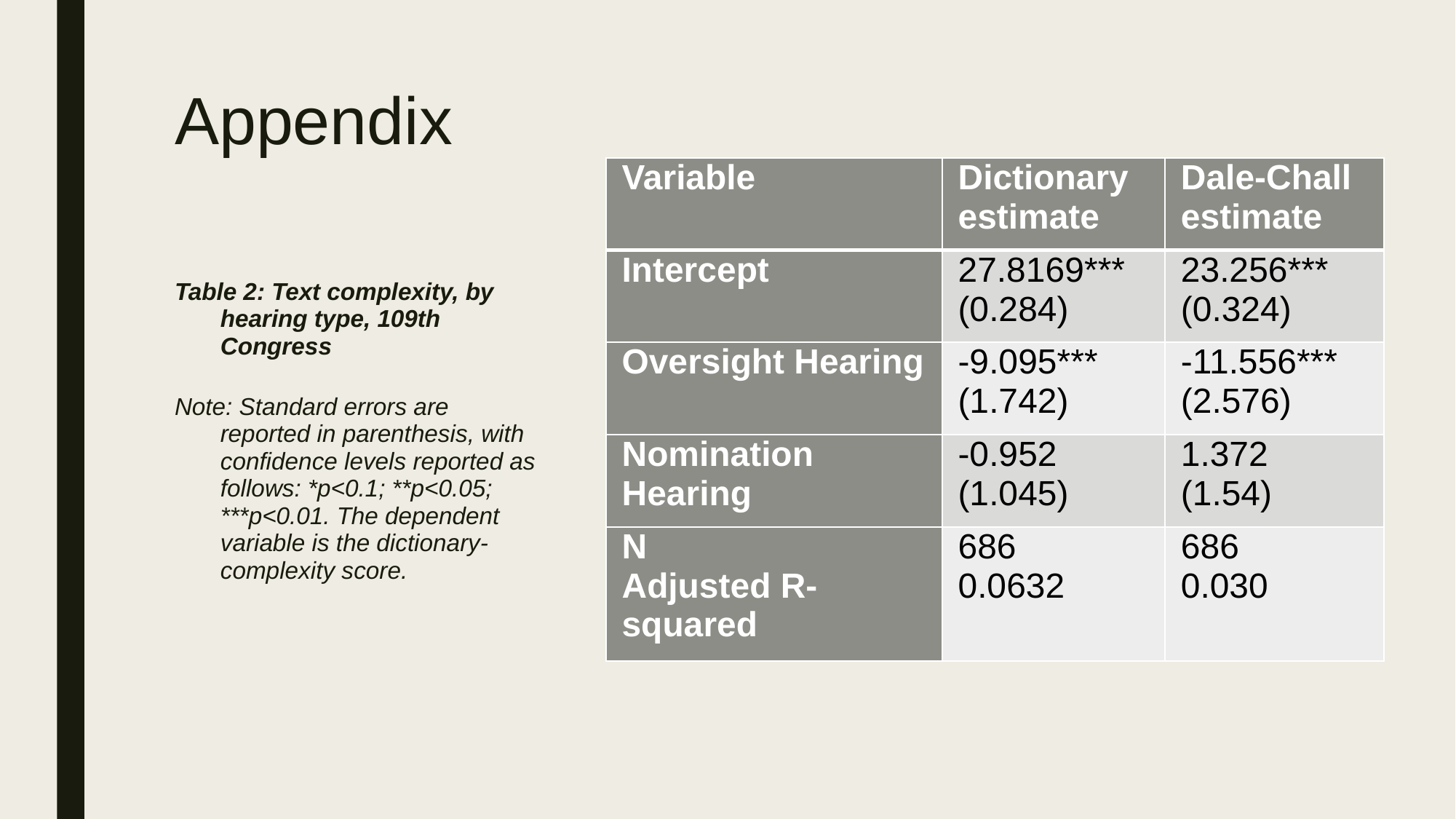

# Appendix
| Variable | Dictionary estimate | Dale-Chall estimate |
| --- | --- | --- |
| Intercept | 27.8169\*\*\* (0.284) | 23.256\*\*\* (0.324) |
| Oversight Hearing | -9.095\*\*\* (1.742) | -11.556\*\*\* (2.576) |
| Nomination Hearing | -0.952 (1.045) | 1.372 (1.54) |
| N Adjusted R-squared | 686 0.0632 | 686 0.030 |
Table 2: Text complexity, by hearing type, 109th Congress

Note: Standard errors are reported in parenthesis, with confidence levels reported as follows: *p<0.1; **p<0.05; ***p<0.01. The dependent variable is the dictionary-complexity score.